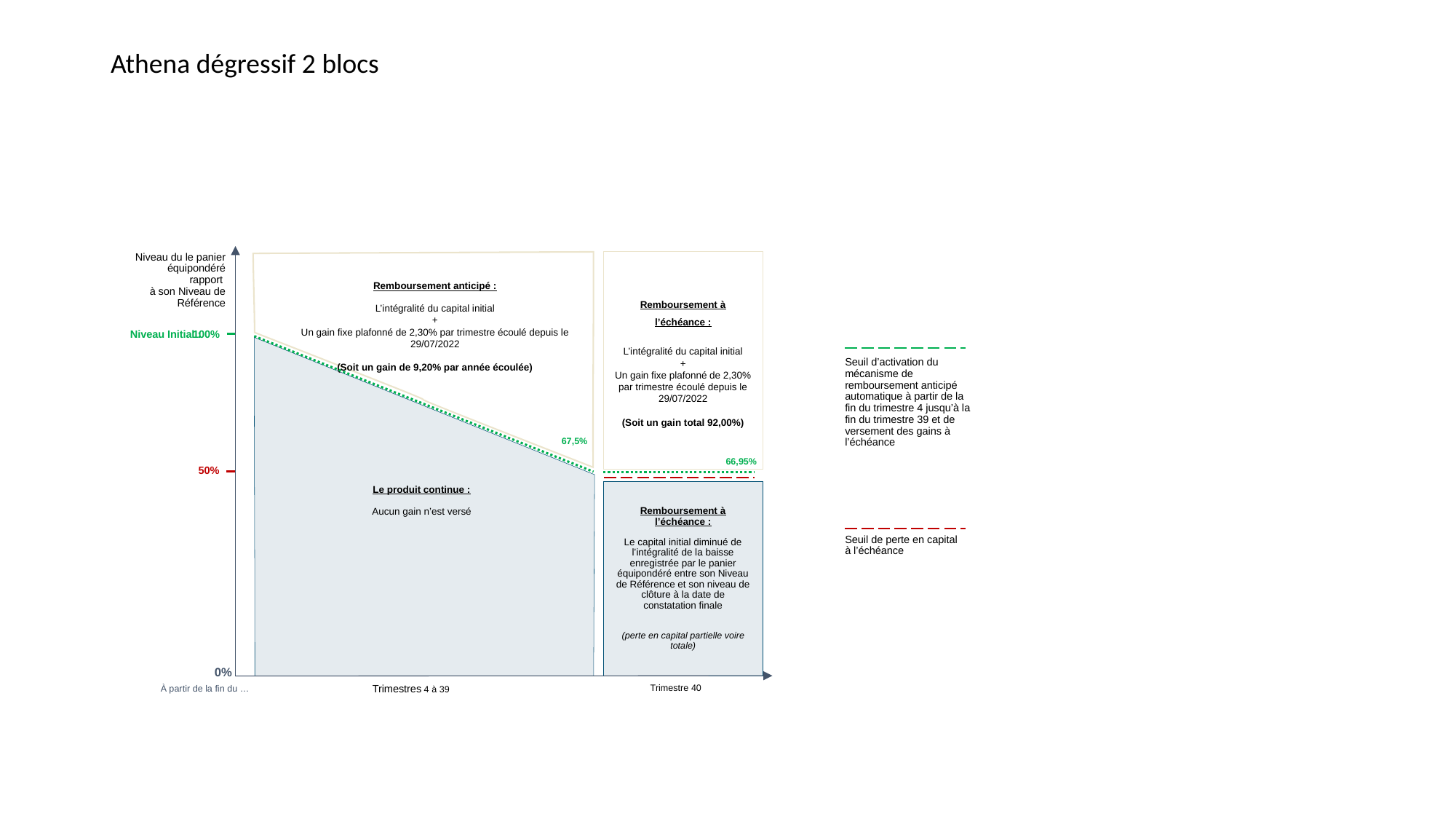

Athena dégressif 2 blocs
Niveau du le panier équipondéré rapport
à son Niveau de Référence
Remboursement à l’échéance :

L’intégralité du capital initial
+
Un gain fixe plafonné de 2,30% par trimestre écoulé depuis le 29/07/2022

(Soit un gain total 92,00%)

Remboursement anticipé :

L’intégralité du capital initial
+
Un gain fixe plafonné de 2,30% par trimestre écoulé depuis le 29/07/2022

(Soit un gain de 9,20% par année écoulée)

100%
Niveau Initial :

Seuil d’activation du mécanisme de remboursement anticipé automatique à partir de la fin du trimestre 4 jusqu’à la fin du trimestre 39 et de versement des gains à l’échéance
67,5%
66,95%
50%
Remboursement à l’échéance :

Le capital initial diminué de l’intégralité de la baisse enregistrée par le panier équipondéré entre son Niveau de Référence et son niveau de clôture à la date de constatation finale

(perte en capital partielle voire totale)
Le produit continue :

Aucun gain n’est versé
Seuil de perte en capital à l’échéance
0%
Trimestres 4 à 39
Trimestre 40
À partir de la fin du …